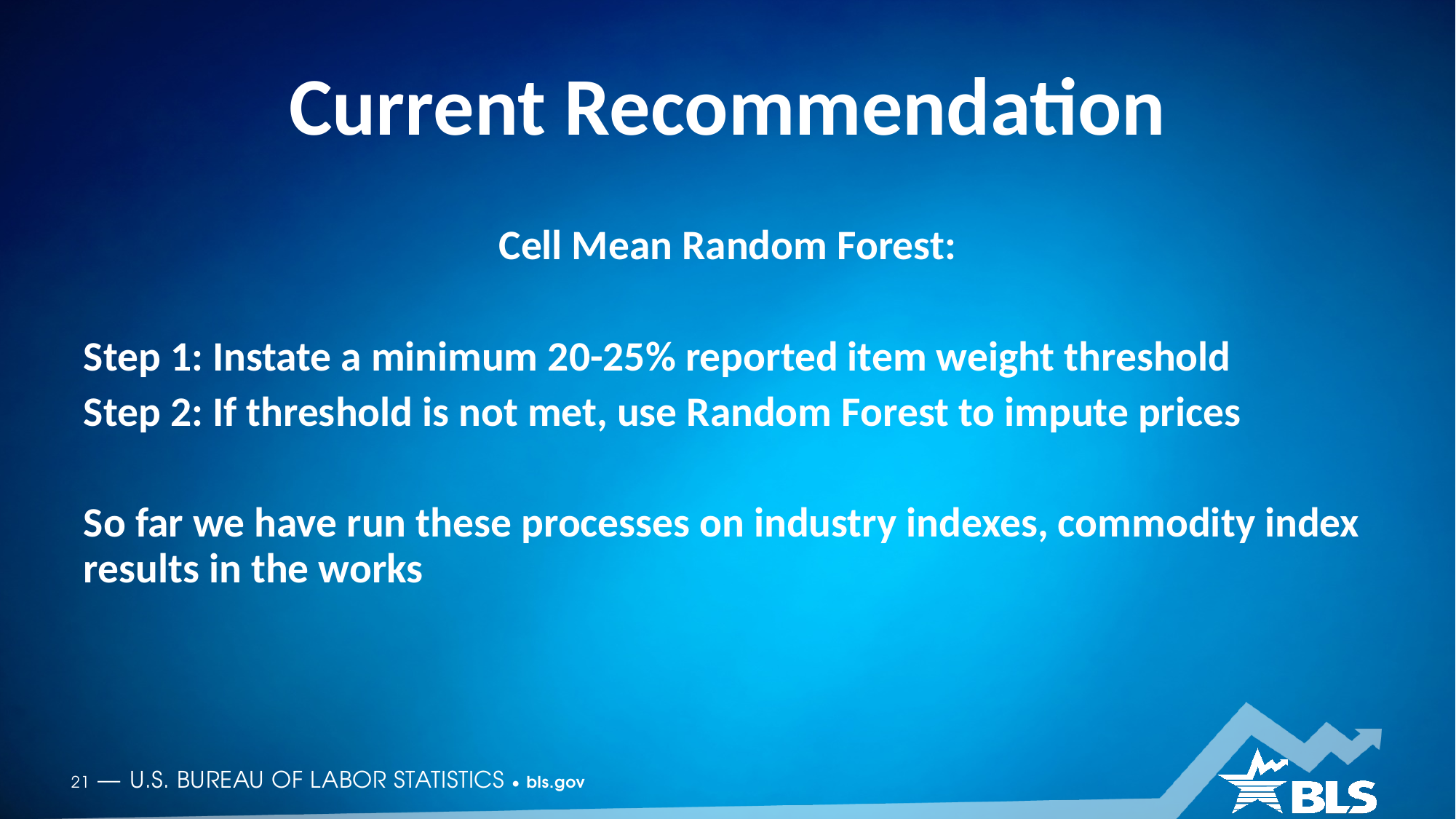

# Current Recommendation
Cell Mean Random Forest:

Step 1: Instate a minimum 20-25% reported item weight threshold
Step 2: If threshold is not met, use Random Forest to impute prices

So far we have run these processes on industry indexes, commodity index results in the works